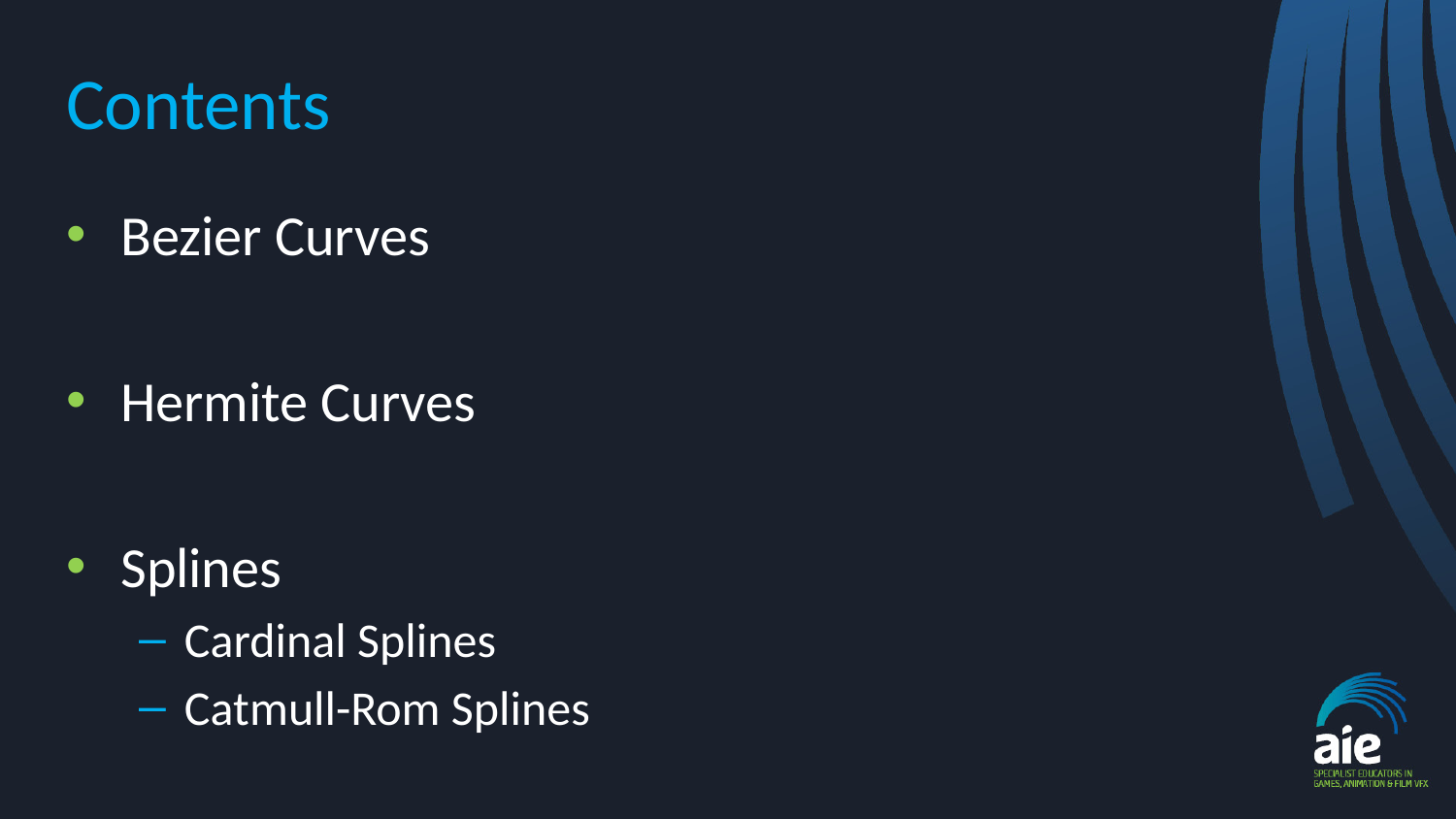

# Contents
Bezier Curves

Hermite Curves

Splines
Cardinal Splines
Catmull-Rom Splines